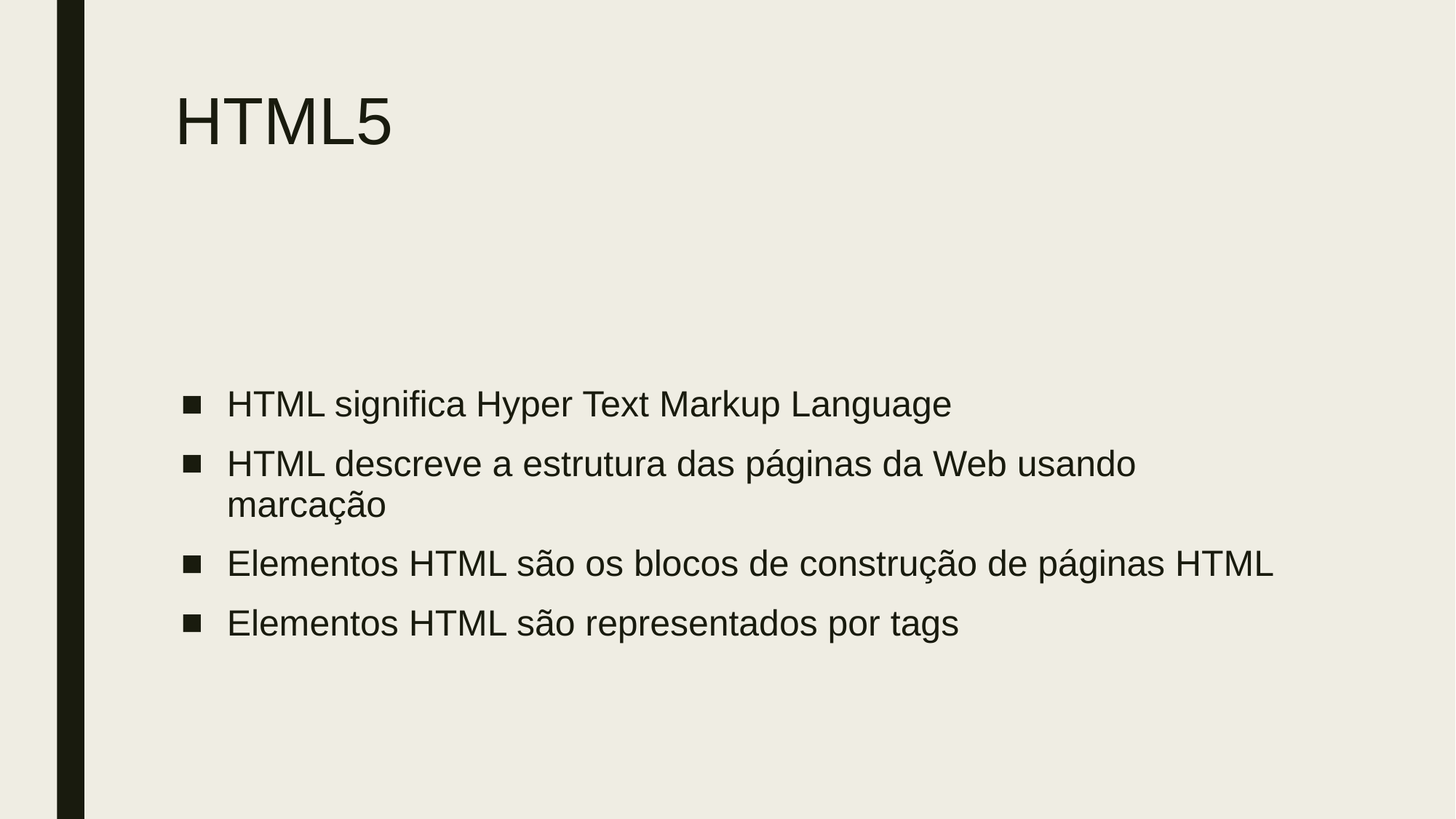

# HTML5

HTML significa Hyper Text Markup Language
HTML descreve a estrutura das páginas da Web usando marcação
Elementos HTML são os blocos de construção de páginas HTML
Elementos HTML são representados por tags